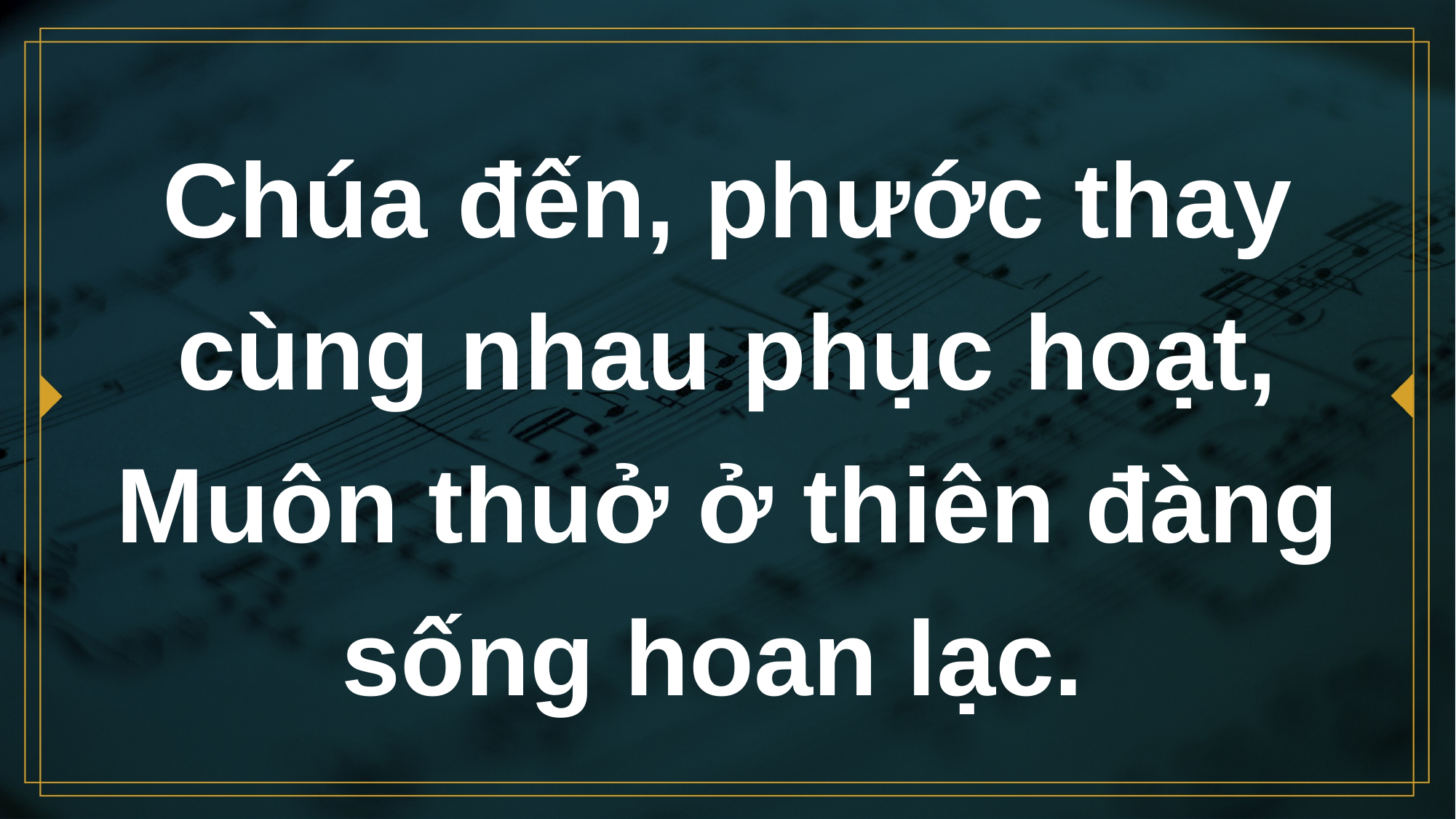

# Chúa đến, phước thay cùng nhau phục hoạt, Muôn thuở ở thiên đàng sống hoan lạc.